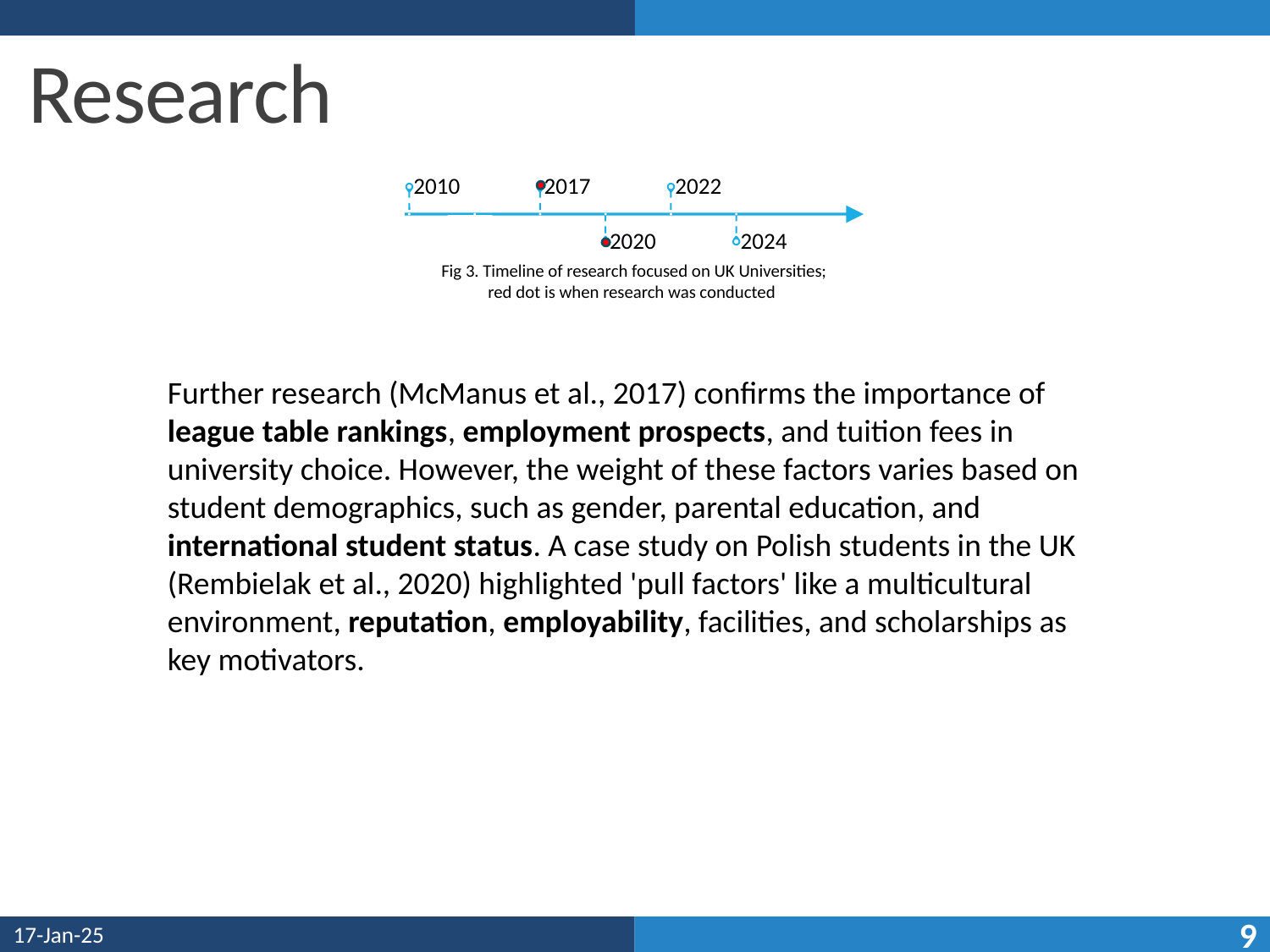

# Research
2010

2017
2020
2022
2024

Fig 3. Timeline of research focused on UK Universities; red dot is when research was conducted
Further research (McManus et al., 2017) confirms the importance of league table rankings, employment prospects, and tuition fees in university choice. However, the weight of these factors varies based on student demographics, such as gender, parental education, and international student status. A case study on Polish students in the UK (Rembielak et al., 2020) highlighted 'pull factors' like a multicultural environment, reputation, employability, facilities, and scholarships as key motivators.
17-Jan-25
9